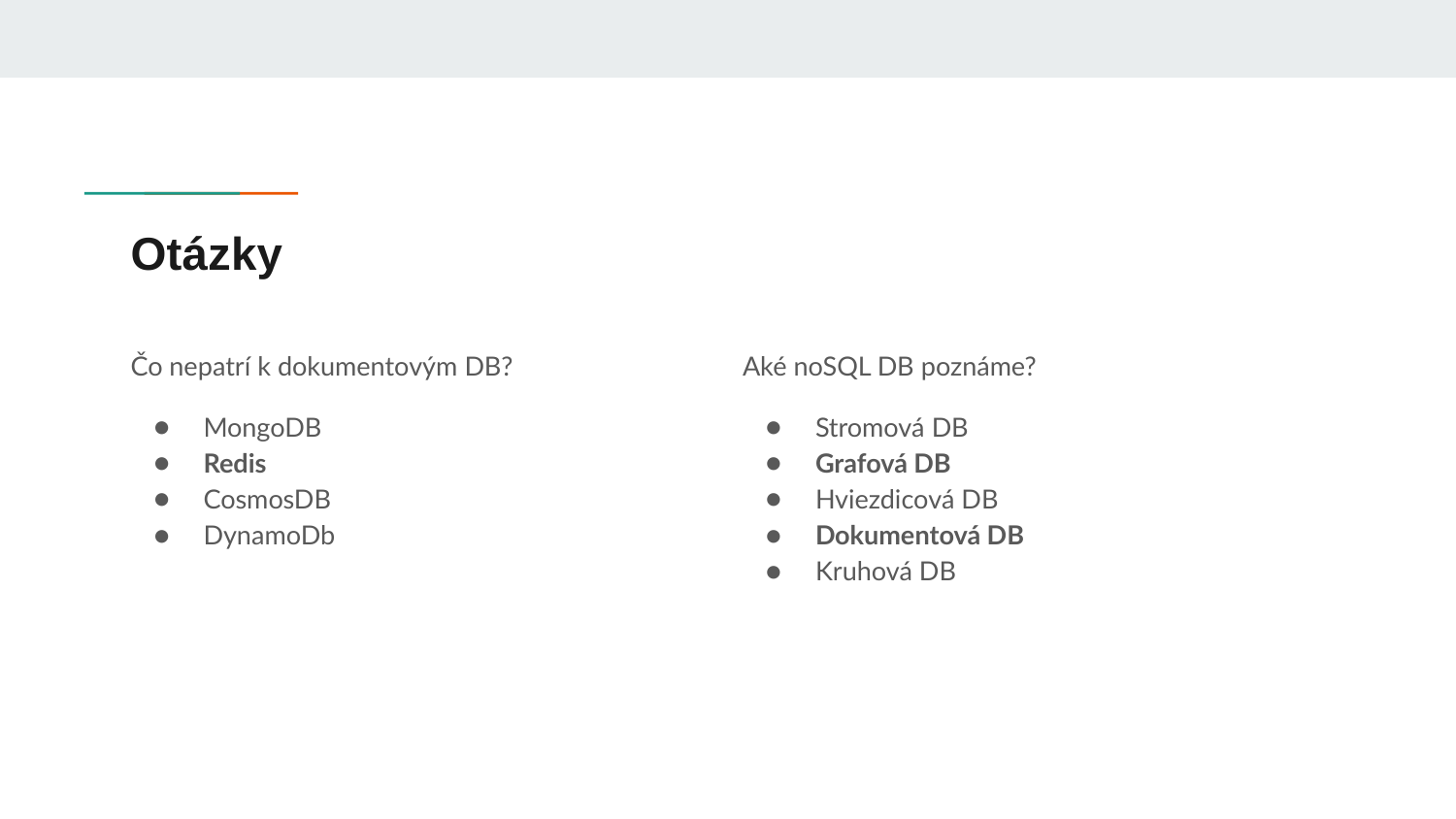

# Otázky
Čo nepatrí k dokumentovým DB?
MongoDB
Redis
CosmosDB
DynamoDb
Aké noSQL DB poznáme?
Stromová DB
Grafová DB
Hviezdicová DB
Dokumentová DB
Kruhová DB